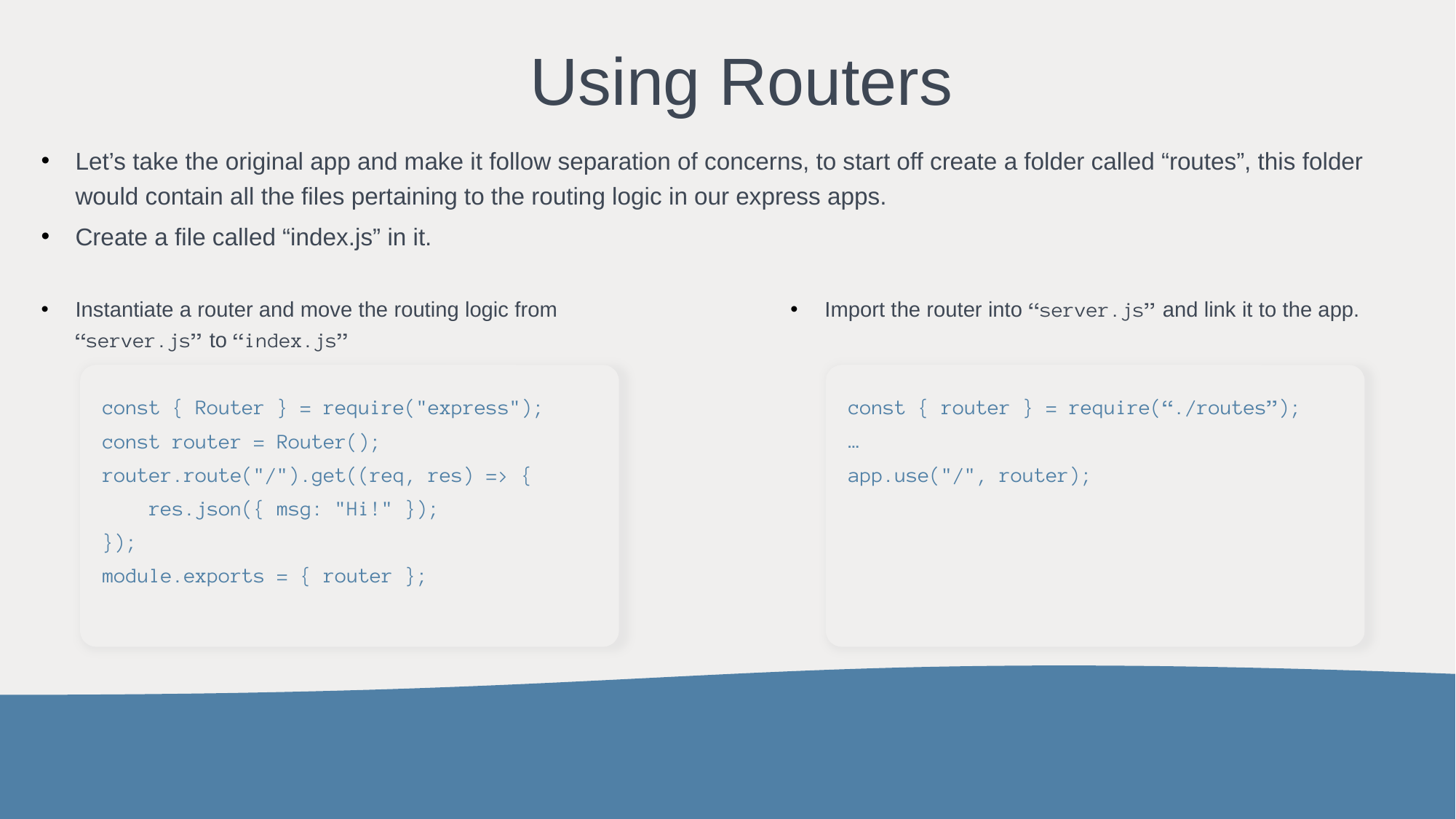

# Using Routers
Let’s take the original app and make it follow separation of concerns, to start off create a folder called “routes”, this folder would contain all the files pertaining to the routing logic in our express apps.
Create a file called “index.js” in it.
Instantiate a router and move the routing logic from “server.js” to “index.js”
Import the router into “server.js” and link it to the app.

const { Router } = require("express");
const router = Router();
router.route("/").get((req, res) => {
    res.json({ msg: "Hi!" });
});
module.exports = { router };
const { router } = require(“./routes”);
…
app.use("/", router);